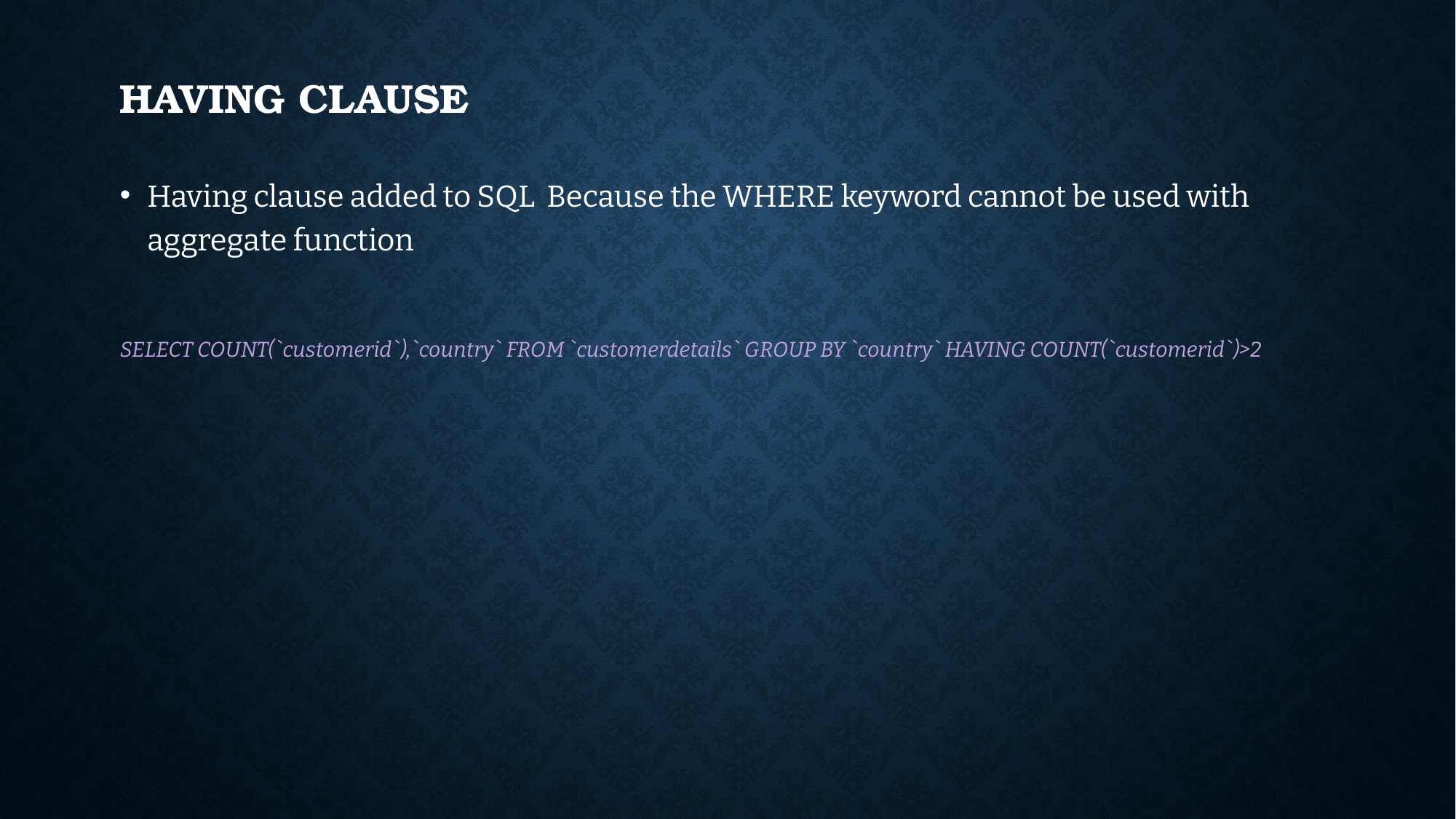

# HAVING CLAUSE
Having clause added to SQL  Because the WHERE keyword cannot be used with aggregate function

SELECT COUNT(`customerid`),`country` FROM `customerdetails` GROUP BY `country` HAVING COUNT(`customerid`)>2